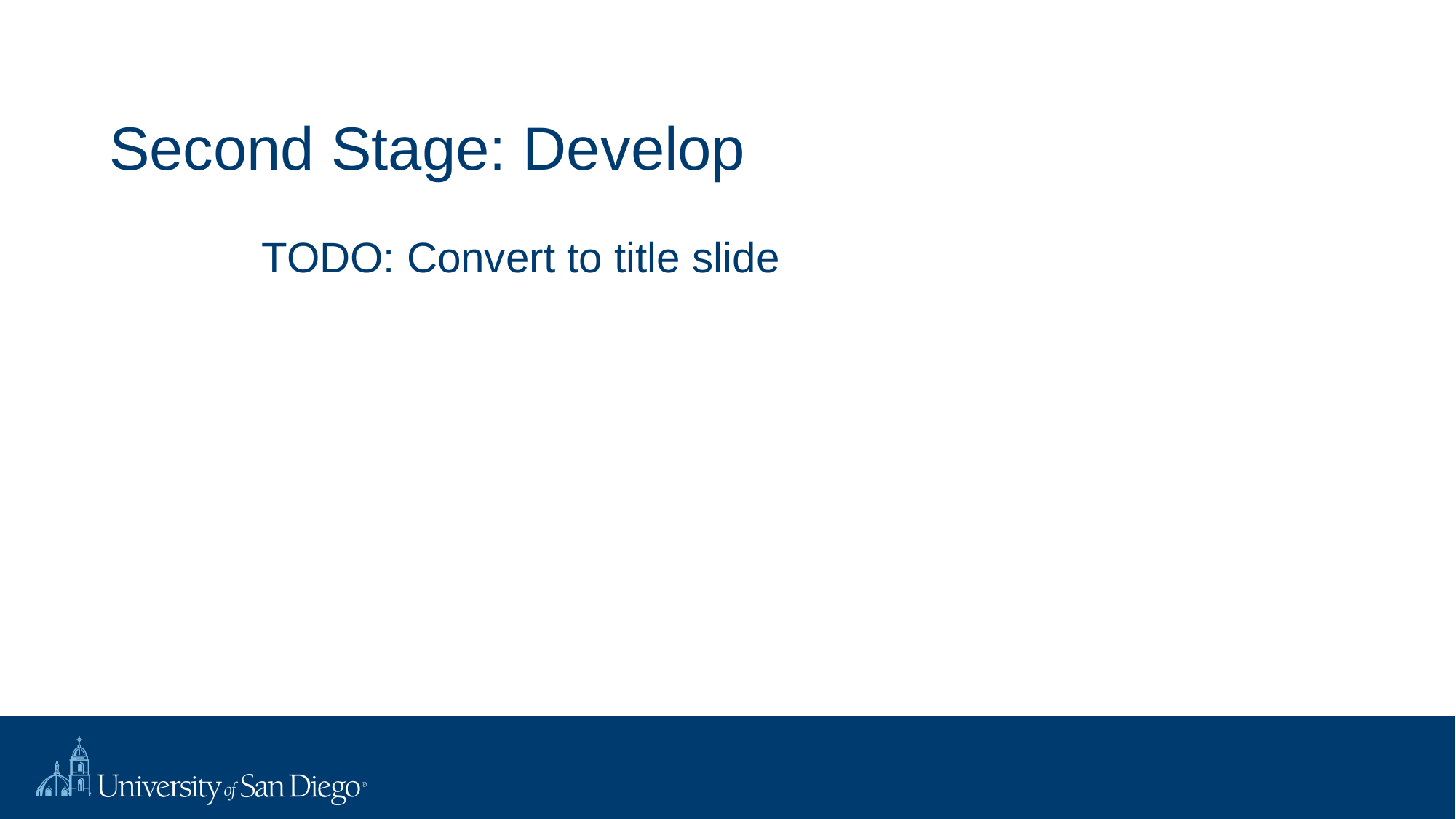

# Second Stage: Develop
TODO: Convert to title slide